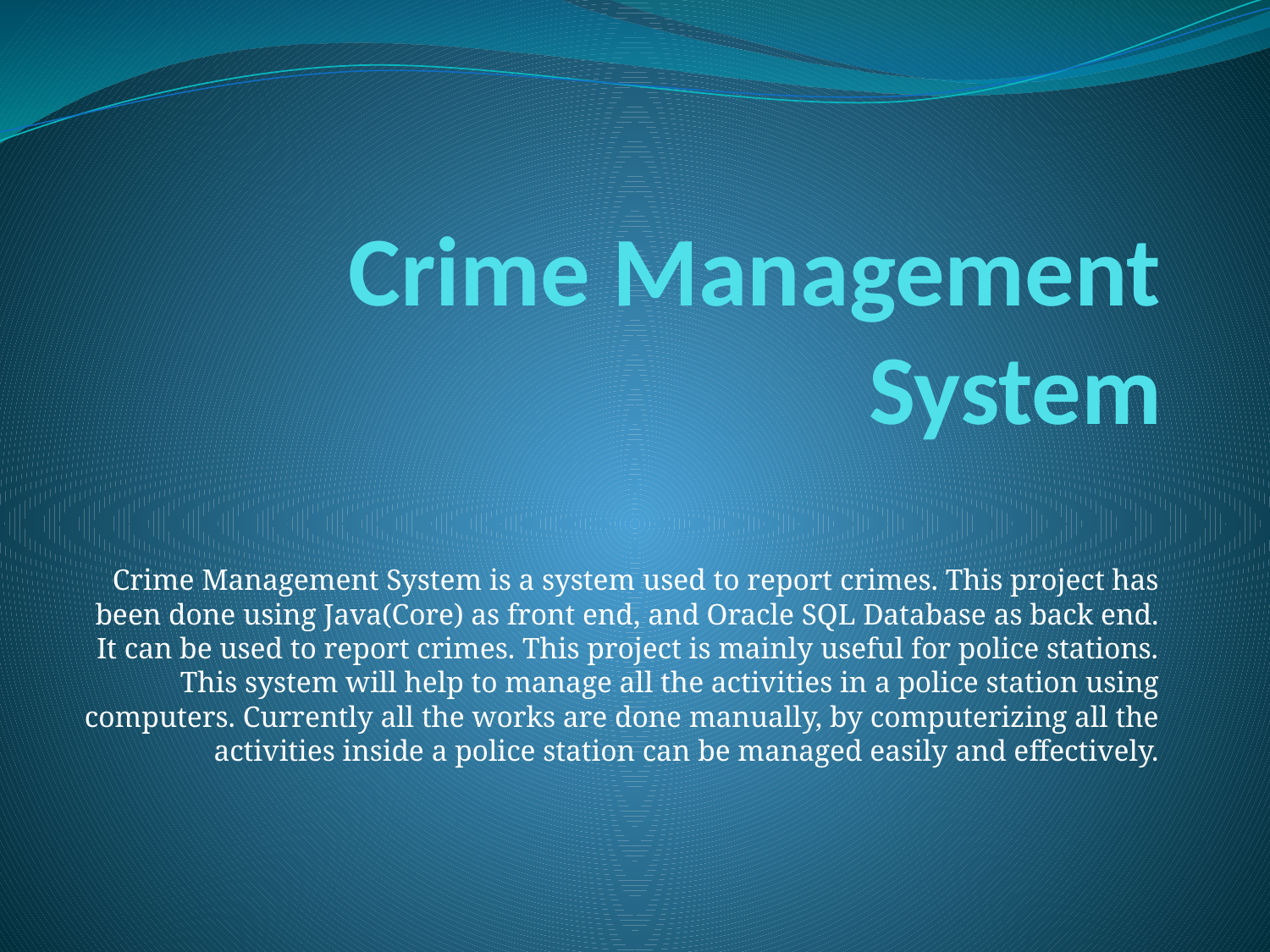

# Crime Management System
Crime Management System is a system used to report crimes. This project has been done using Java(Core) as front end, and Oracle SQL Database as back end. It can be used to report crimes. This project is mainly useful for police stations. This system will help to manage all the activities in a police station using computers. Currently all the works are done manually, by computerizing all the activities inside a police station can be managed easily and effectively.